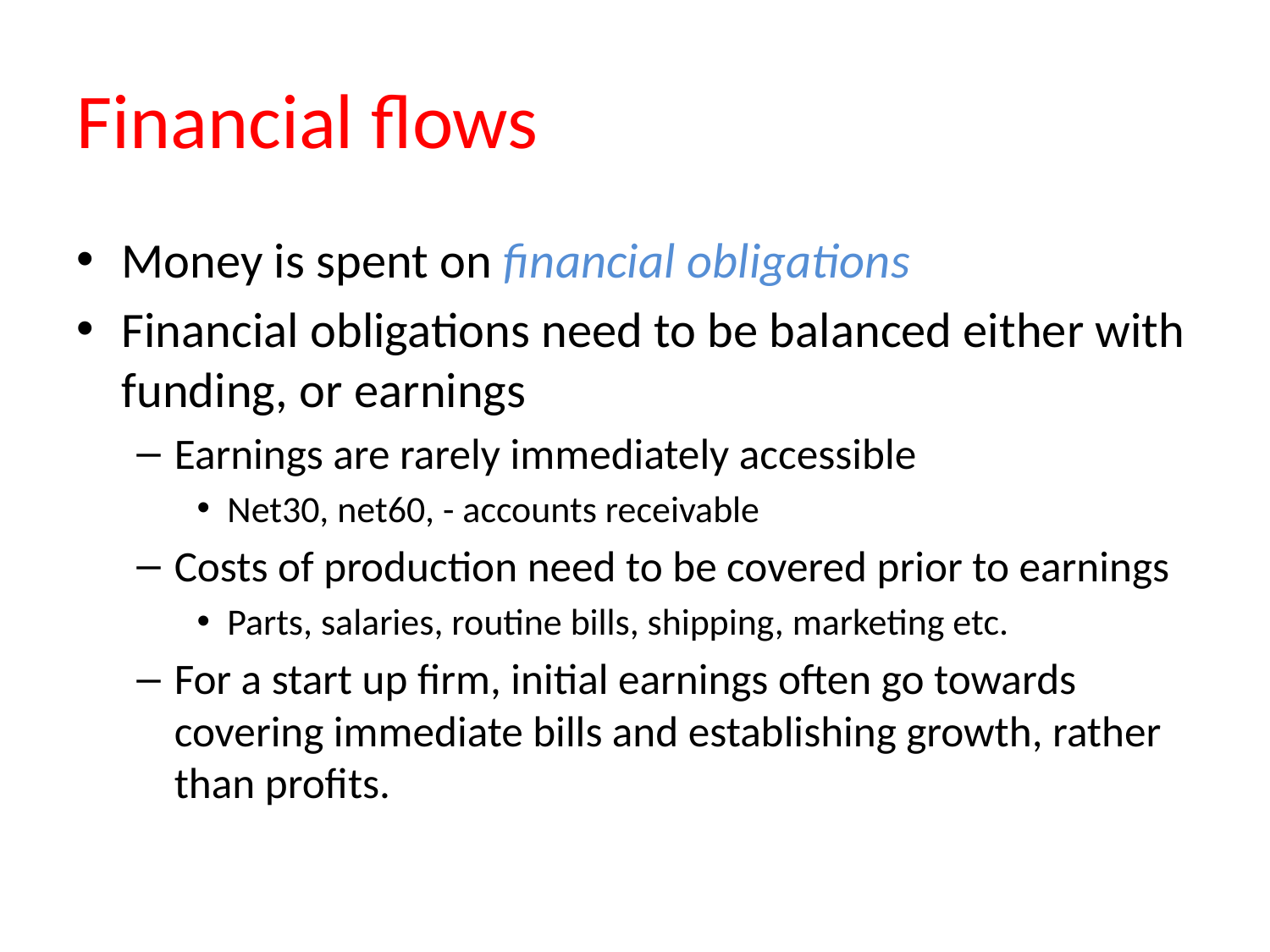

# Financial flows
Money is spent on financial obligations
Financial obligations need to be balanced either with funding, or earnings
Earnings are rarely immediately accessible
Net30, net60, - accounts receivable
Costs of production need to be covered prior to earnings
Parts, salaries, routine bills, shipping, marketing etc.
For a start up firm, initial earnings often go towards covering immediate bills and establishing growth, rather than profits.